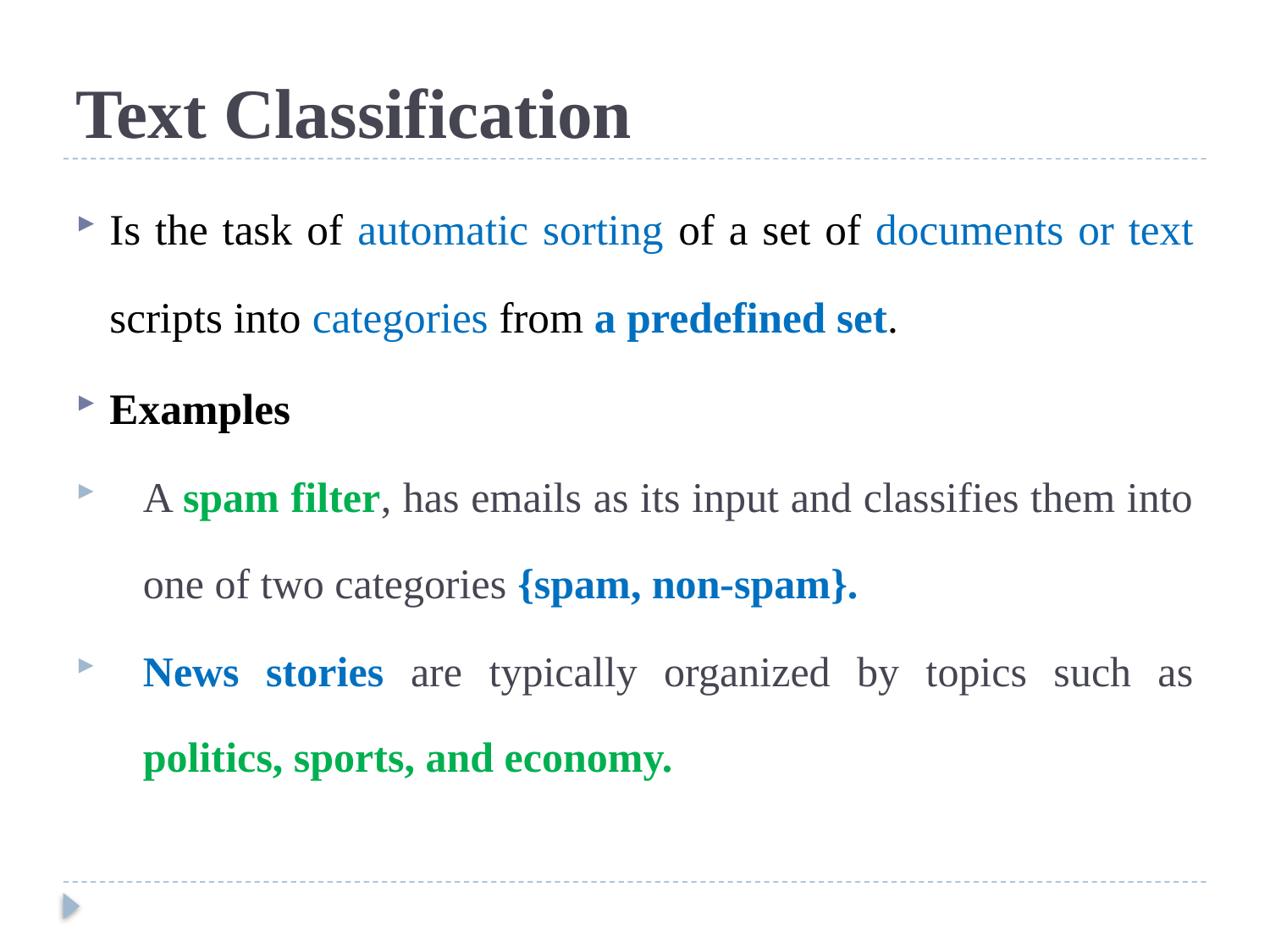

# Text Classification
Is the task of automatic sorting of a set of documents or text scripts into categories from a predefined set.
Examples
A spam filter, has emails as its input and classifies them into one of two categories {spam, non-spam}.
News stories are typically organized by topics such as politics, sports, and economy.